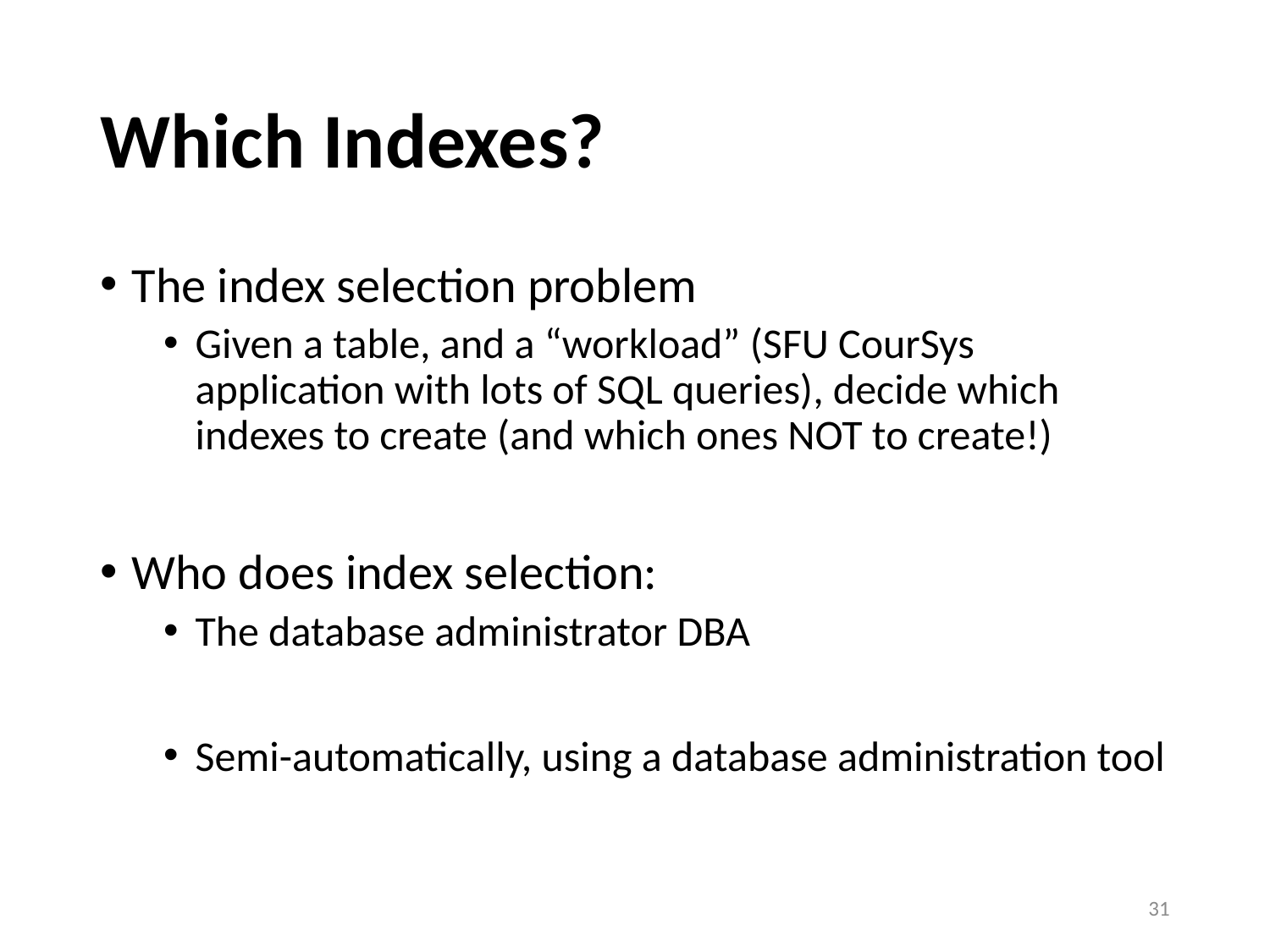

# Which Indexes?
The index selection problem
Given a table, and a “workload” (SFU CourSys application with lots of SQL queries), decide which indexes to create (and which ones NOT to create!)

Who does index selection:
The database administrator DBA

Semi-automatically, using a database administration tool
31